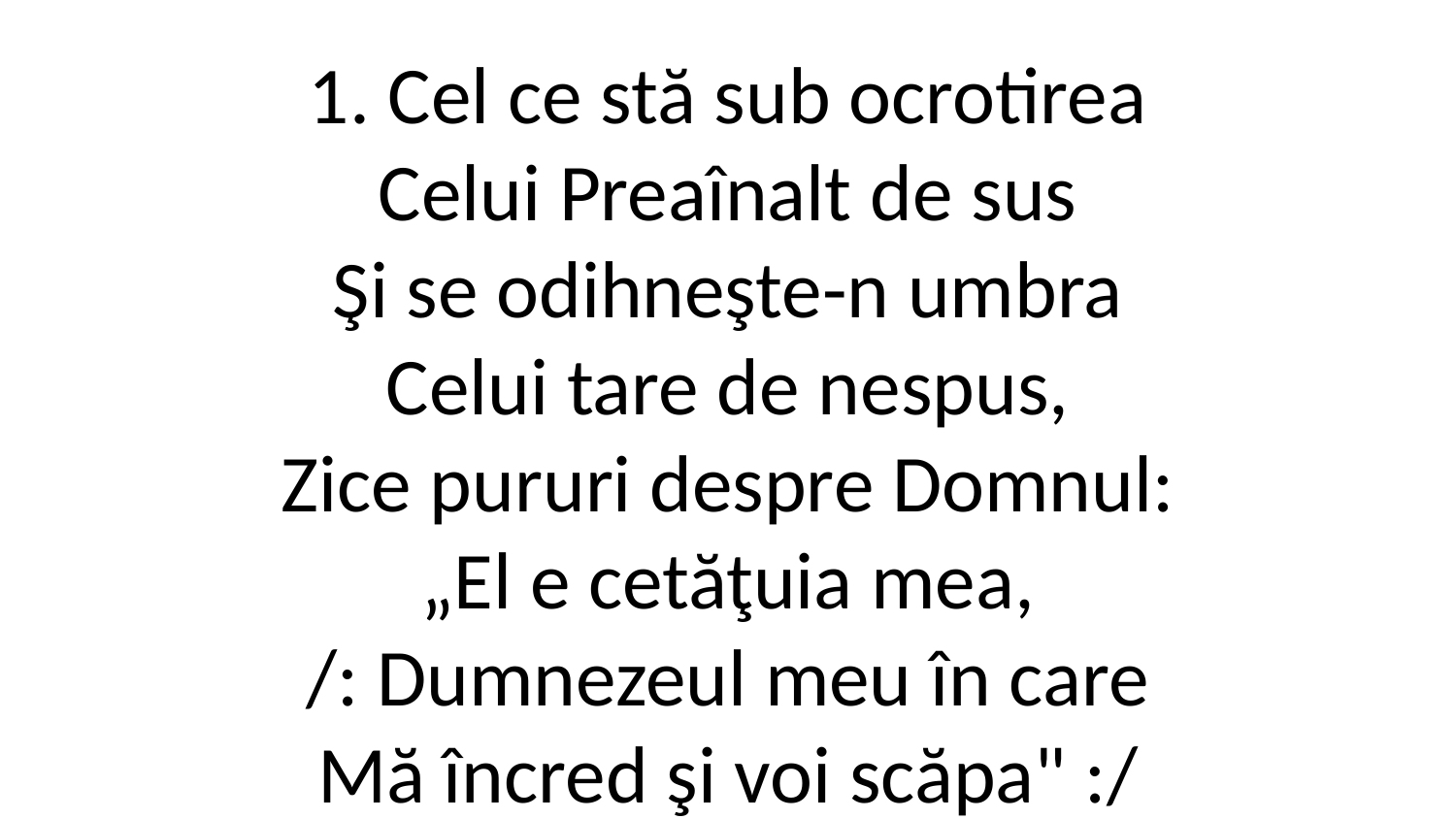

1. Cel ce stă sub ocrotirea
Celui Preaînalt de sus
Şi se odihneşte-n umbra
Celui tare de nespus,
Zice pururi despre Domnul:
„El e cetăţuia mea,
/: Dumnezeul meu în care
Mă încred şi voi scăpa" :/